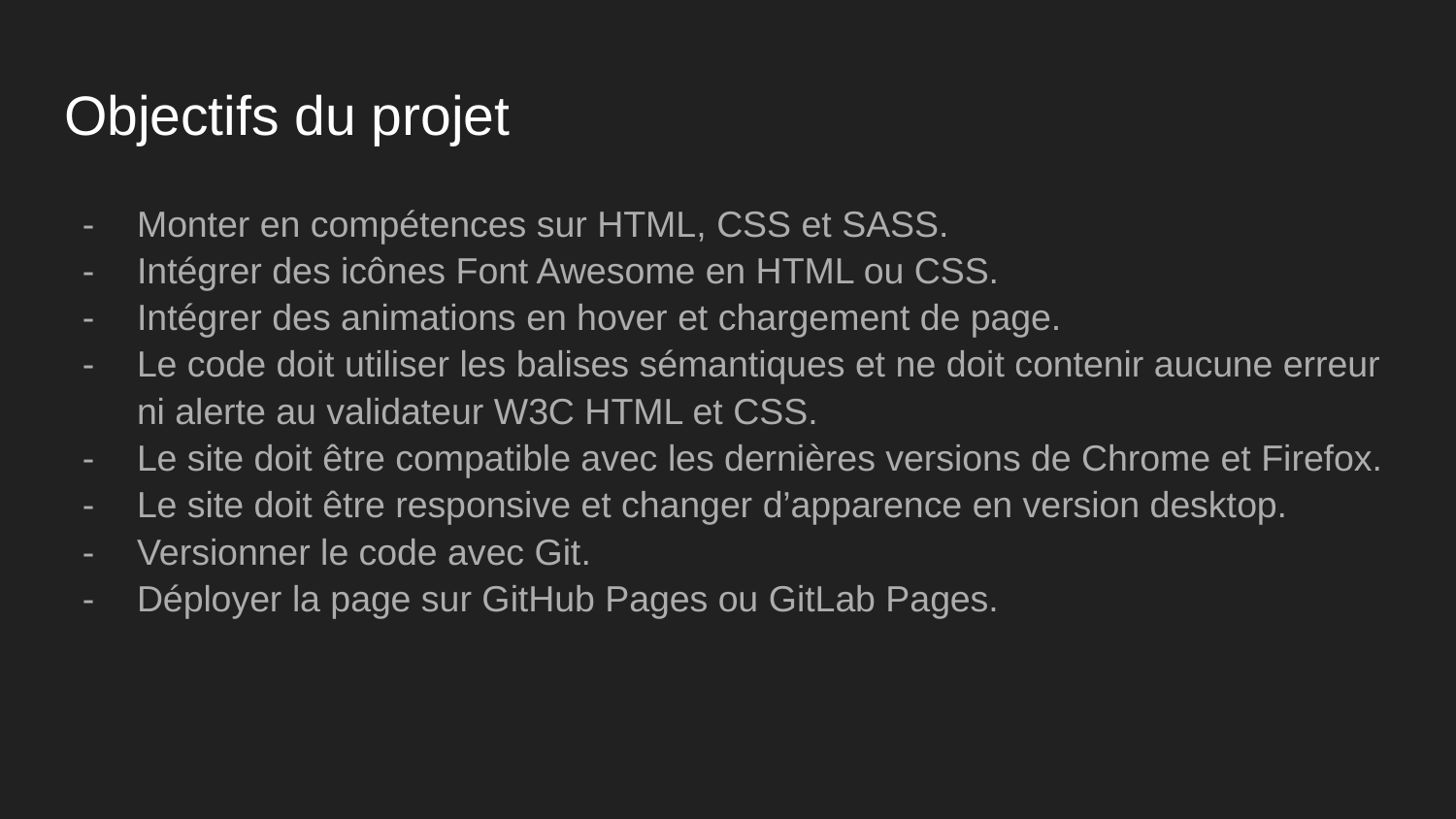

# Objectifs du projet
Monter en compétences sur HTML, CSS et SASS.
Intégrer des icônes Font Awesome en HTML ou CSS.
Intégrer des animations en hover et chargement de page.
Le code doit utiliser les balises sémantiques et ne doit contenir aucune erreur ni alerte au validateur W3C HTML et CSS.
Le site doit être compatible avec les dernières versions de Chrome et Firefox.
Le site doit être responsive et changer d’apparence en version desktop.
Versionner le code avec Git.
Déployer la page sur GitHub Pages ou GitLab Pages.